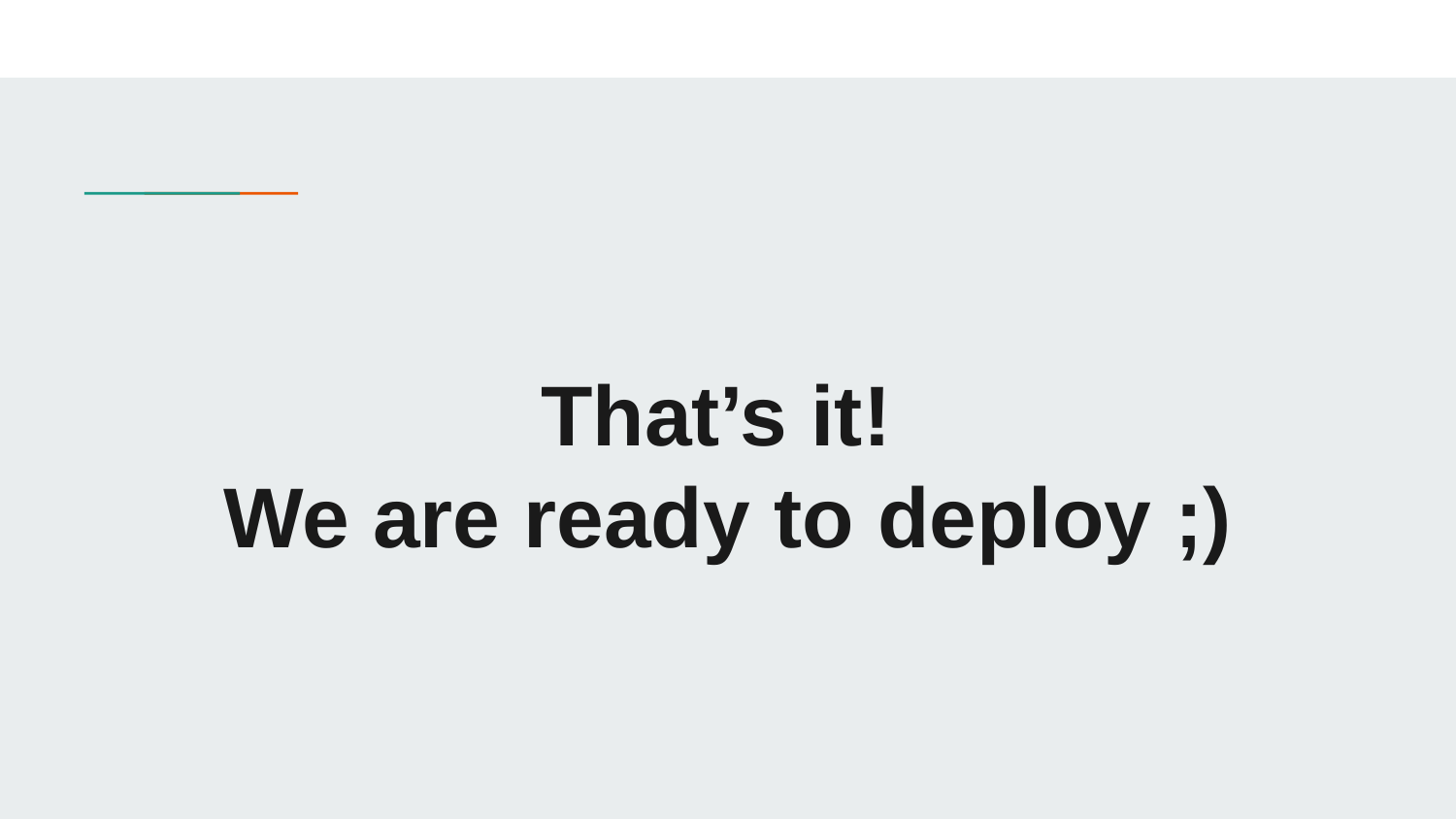

# That’s it!
We are ready to deploy ;)